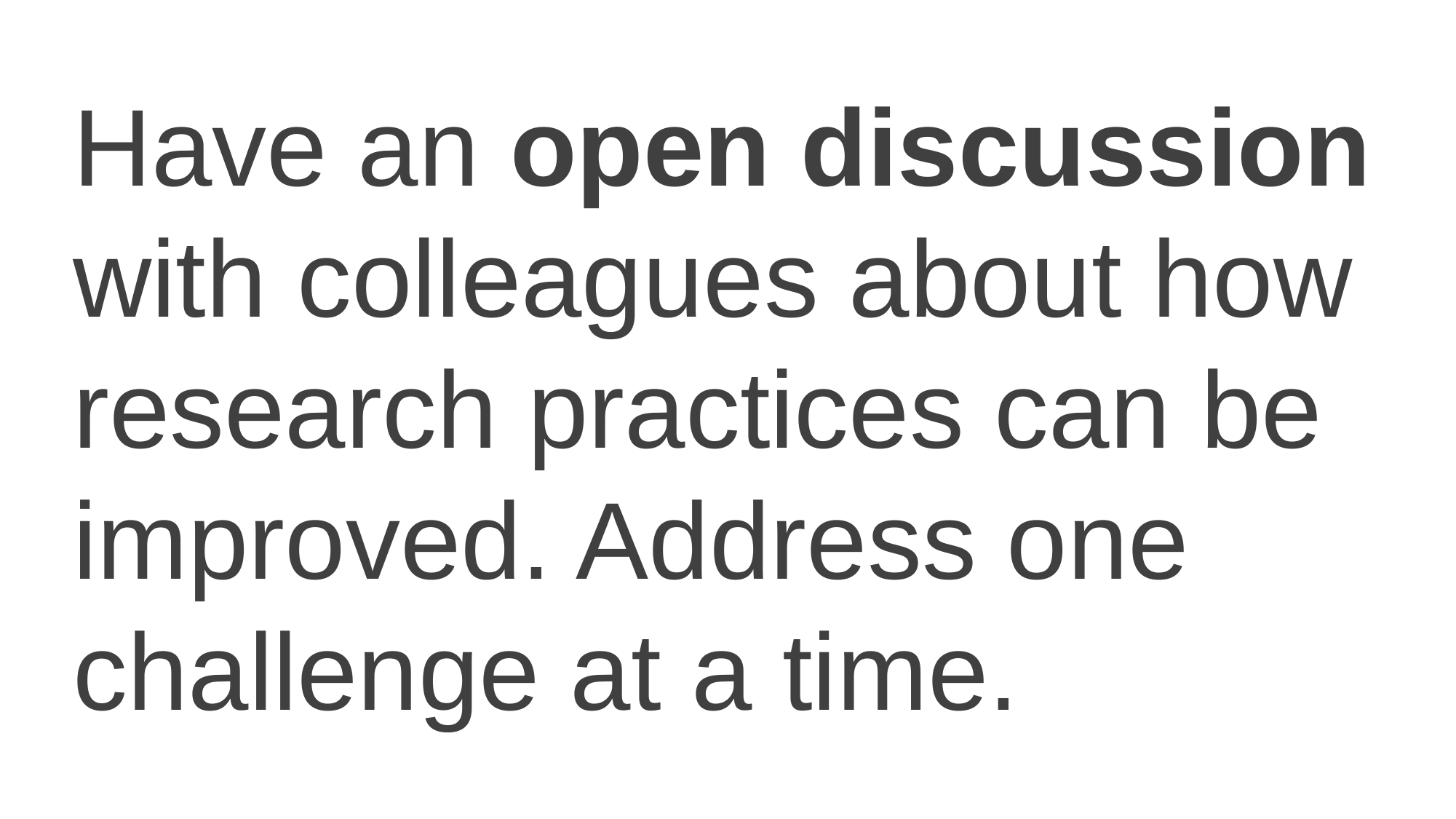

Have an open discussion with colleagues about how research practices can be improved. Address one challenge at a time.